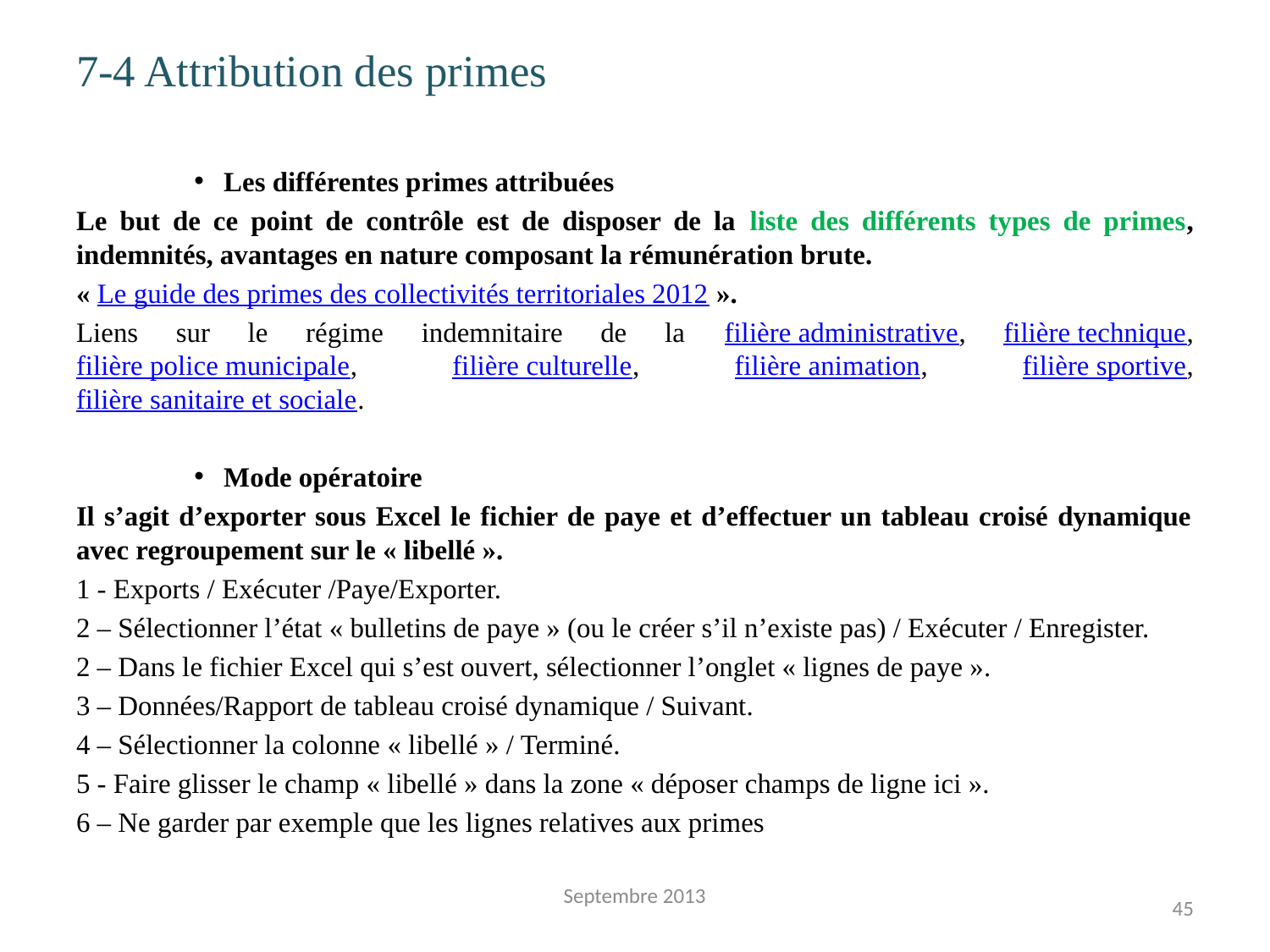

7-4 Attribution des primes

Les différentes primes attribuées
Le but de ce point de contrôle est de disposer de la liste des différents types de primes, indemnités, avantages en nature composant la rémunération brute.
« Le guide des primes des collectivités territoriales 2012 ».
Liens sur le régime indemnitaire de la filière administrative, filière technique, filière police municipale, filière culturelle, filière animation, filière sportive, filière sanitaire et sociale.

Mode opératoire
Il s’agit d’exporter sous Excel le fichier de paye et d’effectuer un tableau croisé dynamique avec regroupement sur le « libellé ».
1 - Exports / Exécuter /Paye/Exporter.
2 – Sélectionner l’état « bulletins de paye » (ou le créer s’il n’existe pas) / Exécuter / Enregister.
2 – Dans le fichier Excel qui s’est ouvert, sélectionner l’onglet « lignes de paye ».
3 – Données/Rapport de tableau croisé dynamique / Suivant.
4 – Sélectionner la colonne « libellé » / Terminé.
5 - Faire glisser le champ « libellé » dans la zone « déposer champs de ligne ici ».
6 – Ne garder par exemple que les lignes relatives aux primes

Septembre 2013

45